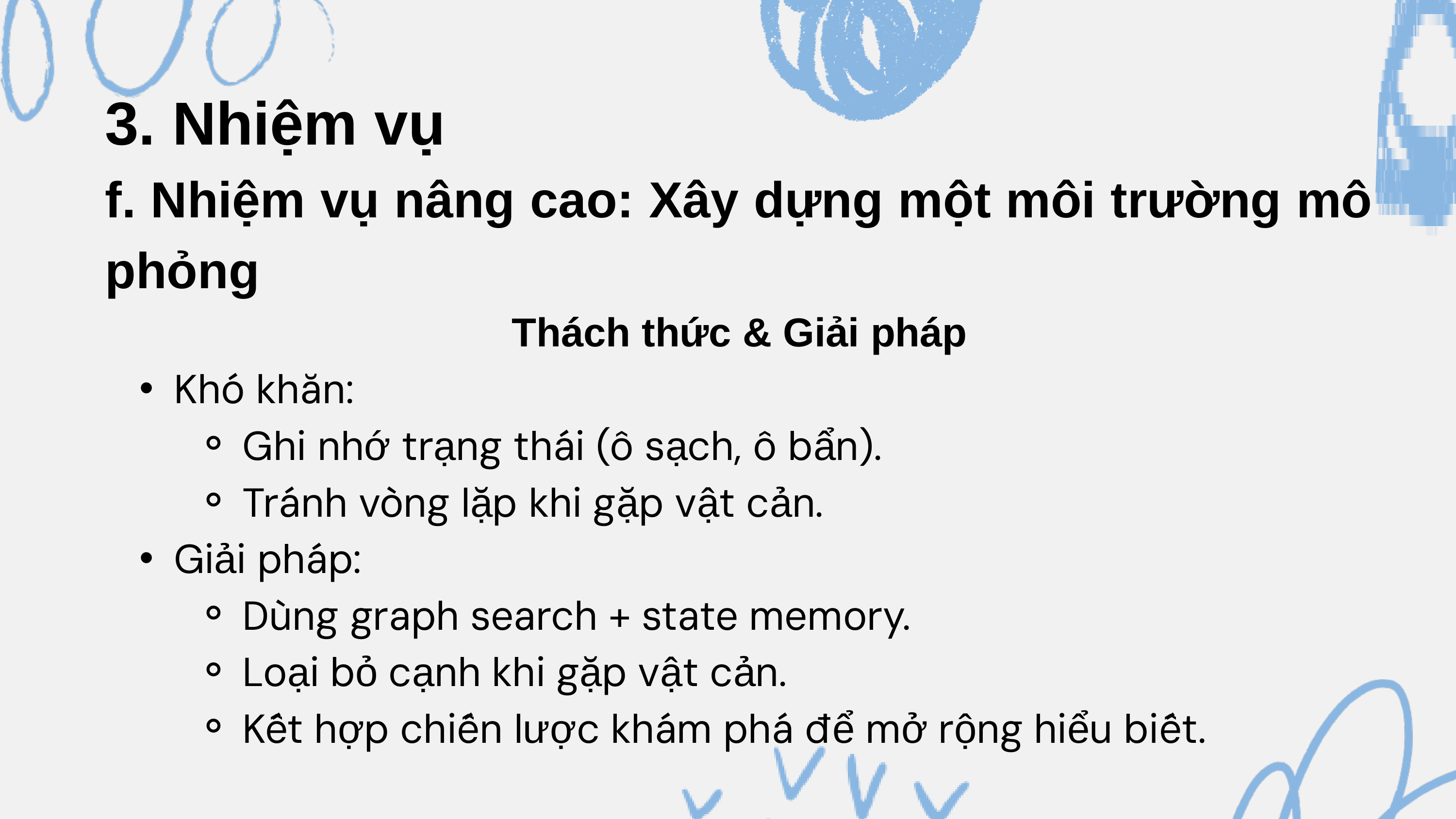

3. Nhiệm vụ
f. Nhiệm vụ nâng cao: Xây dựng một môi trường mô phỏng
Thách thức & Giải pháp
Khó khăn:
Ghi nhớ trạng thái (ô sạch, ô bẩn).
Tránh vòng lặp khi gặp vật cản.
Giải pháp:
Dùng graph search + state memory.
Loại bỏ cạnh khi gặp vật cản.
Kết hợp chiến lược khám phá để mở rộng hiểu biết.